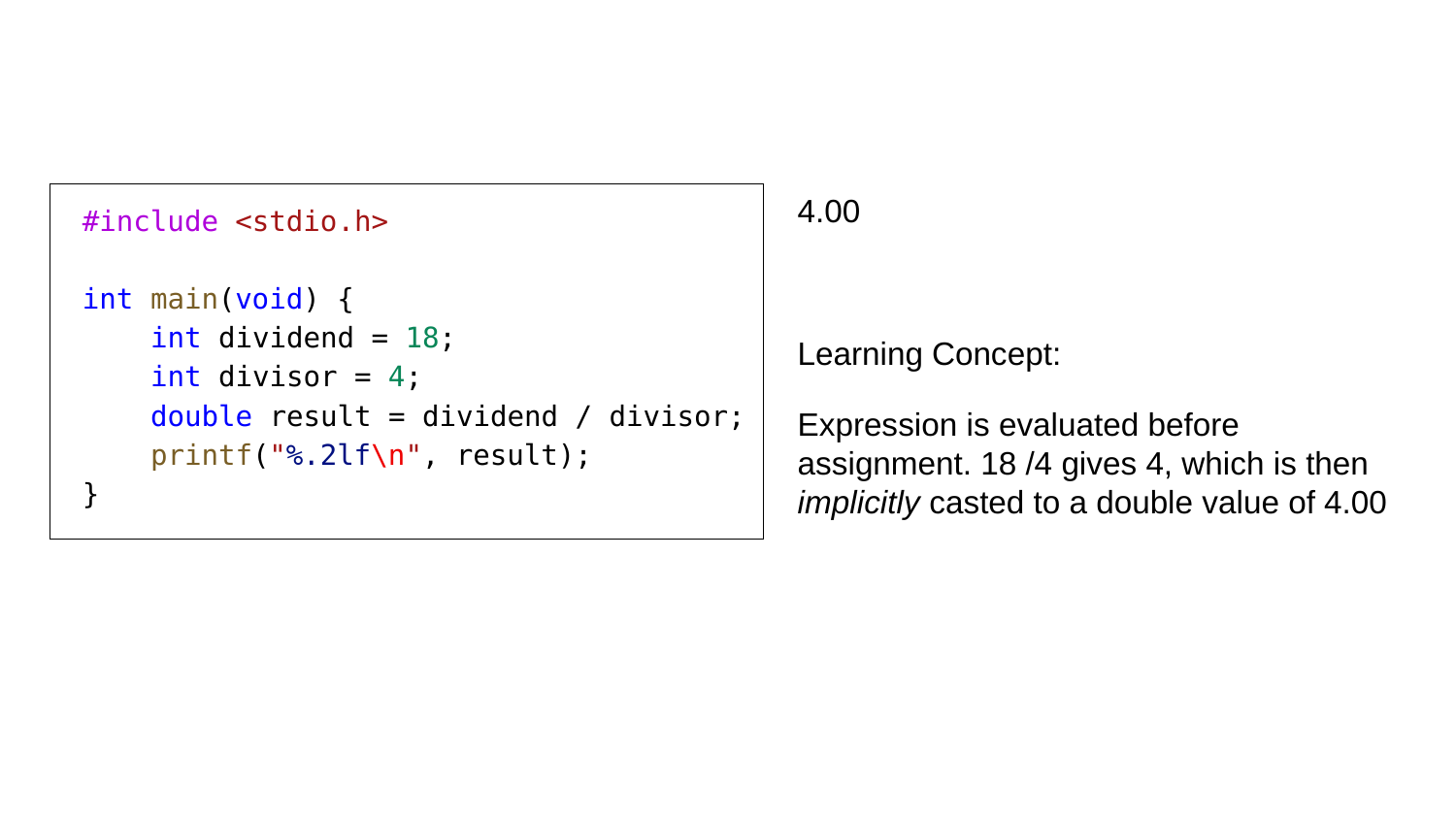

#include <stdio.h>
int main(void) {
    int dividend = 18;
    int divisor = 4;
    double result = dividend / divisor;
    printf("%.2lf\n", result);
}

4.00

Learning Concept:
Expression is evaluated before assignment. 18 /4 gives 4, which is then implicitly casted to a double value of 4.00